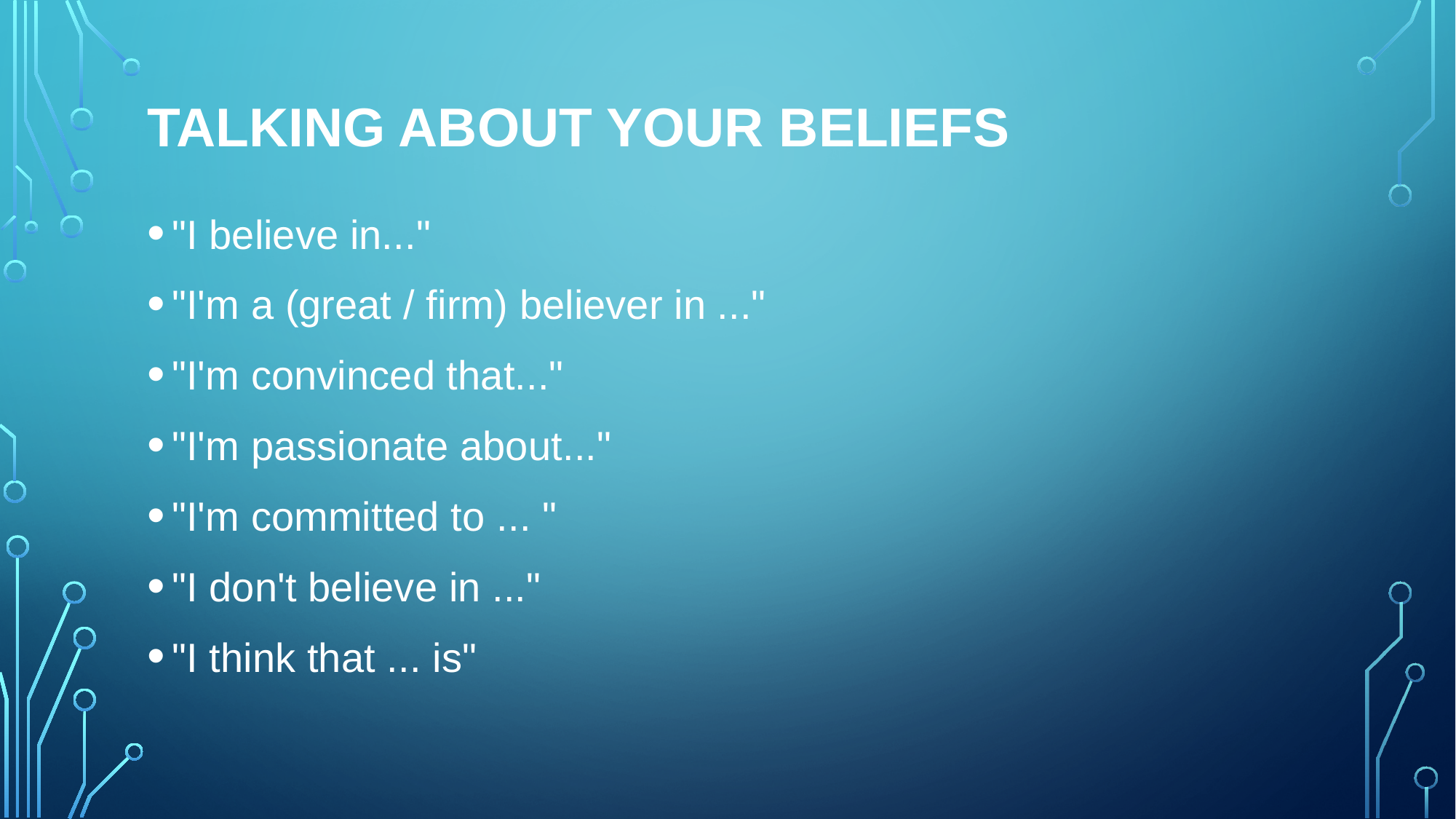

# Talking about your beliefs
"I believe in..."
"I'm a (great / firm) believer in ..."
"I'm convinced that..."
"I'm passionate about..."
"I'm committed to ... "
"I don't believe in ..."
"I think that ... is"